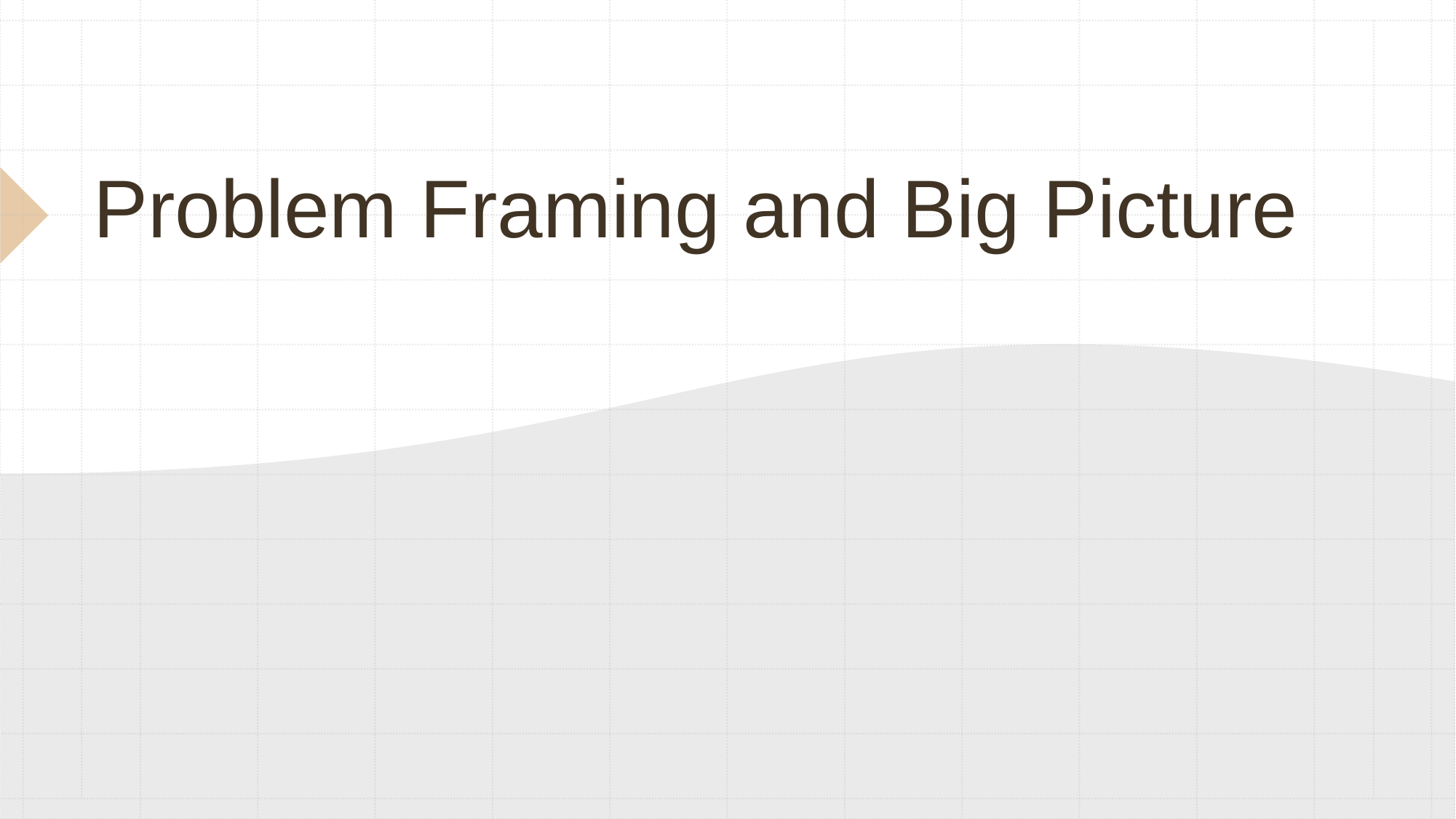

Problem Framing: Slide 1 of 2 | Slide 1 of 28
# Problem Framing and Big Picture

2